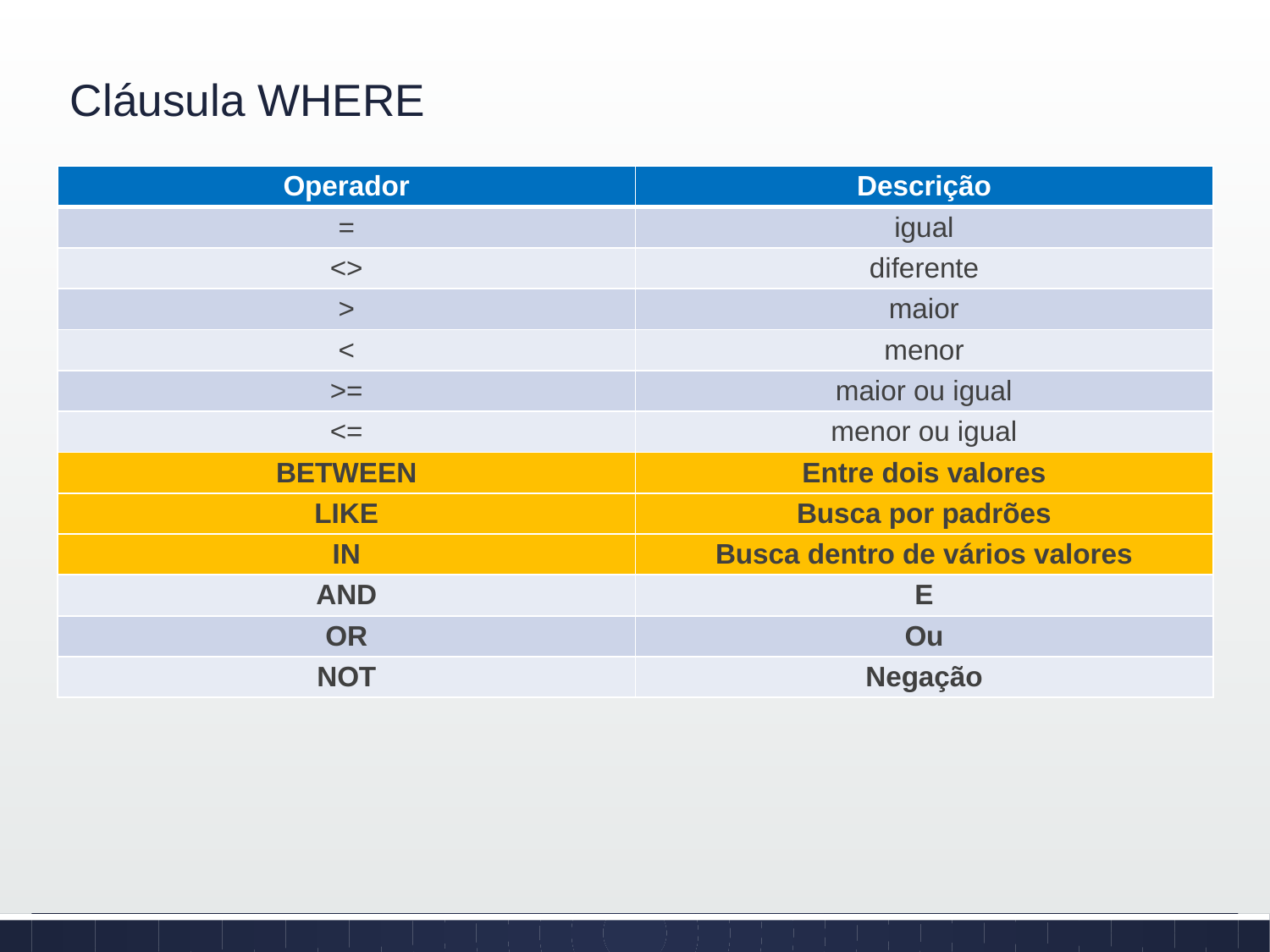

# Cláusula WHERE
| Operador | Descrição |
| --- | --- |
| = | igual |
| <> | diferente |
| > | maior |
| < | menor |
| >= | maior ou igual |
| <= | menor ou igual |
| BETWEEN | Entre dois valores |
| LIKE | Busca por padrões |
| IN | Busca dentro de vários valores |
| AND | E |
| OR | Ou |
| NOT | Negação |